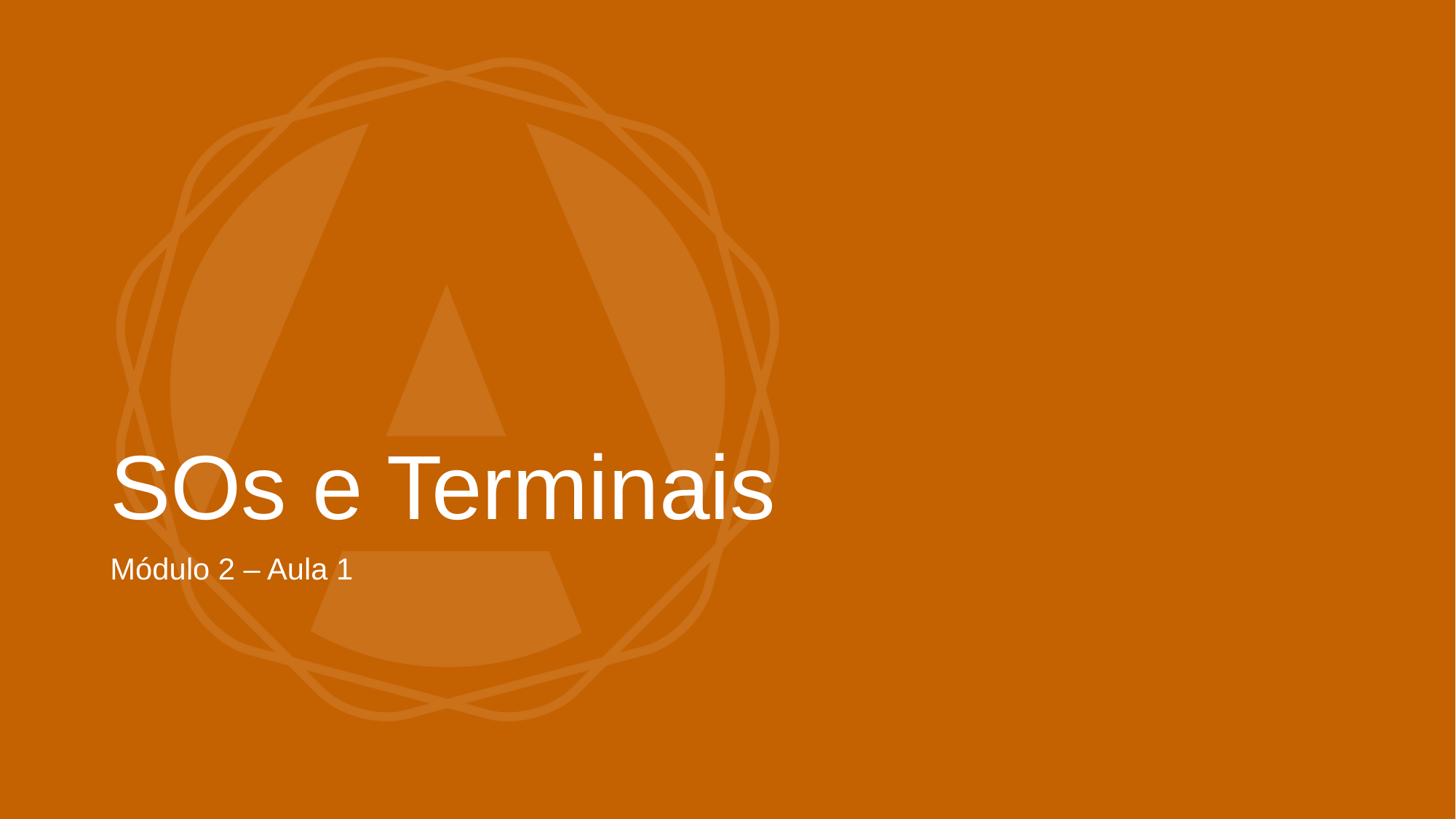

# SOs e Terminais
Módulo 2 – Aula 1